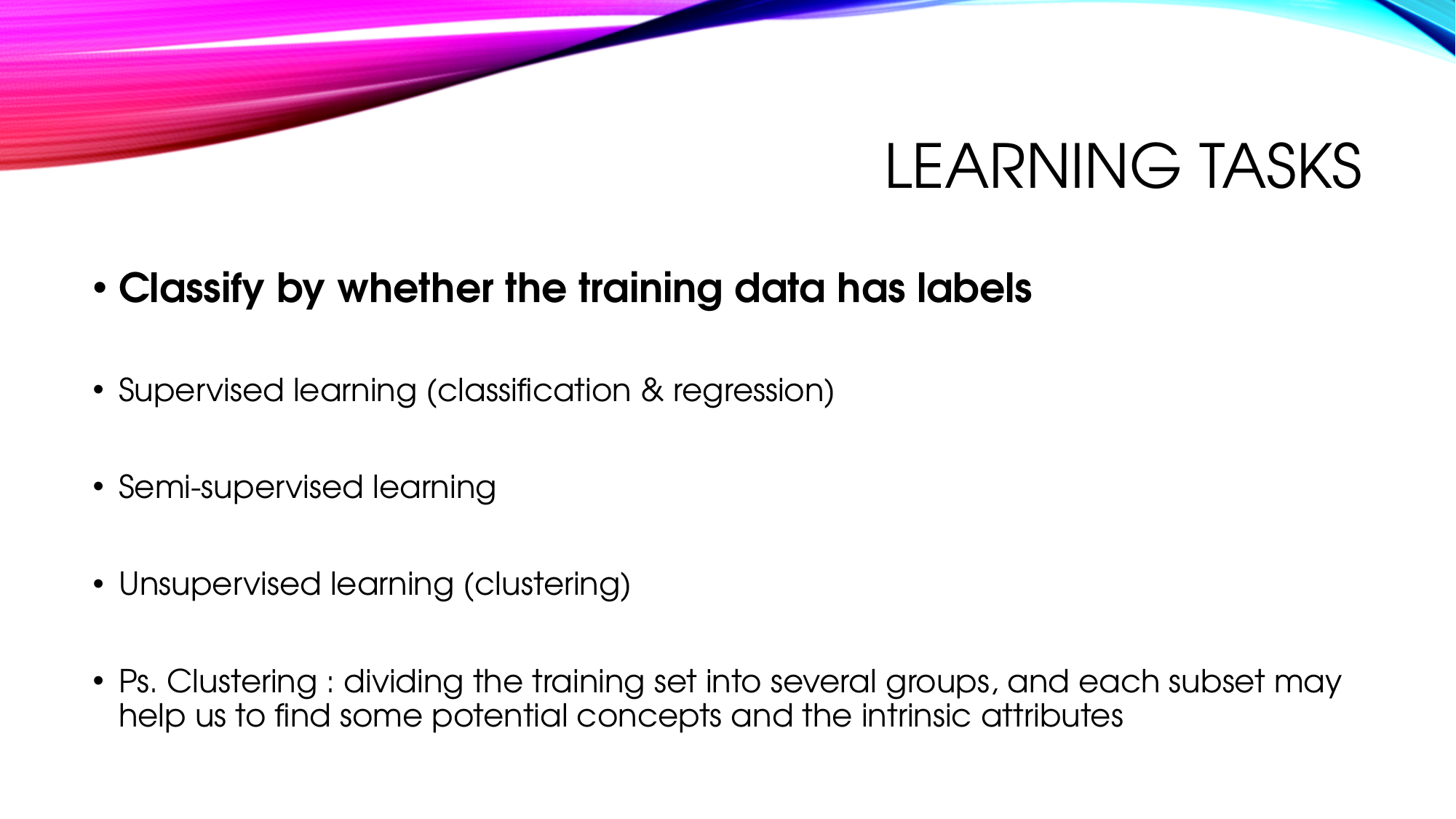

# Learning tasks
Classify by whether the training data has labels

Supervised learning (classification & regression)

Semi-supervised learning

Unsupervised learning (clustering)

Ps. Clustering : dividing the training set into several groups, and each subset may help us to find some potential concepts and the intrinsic attributes